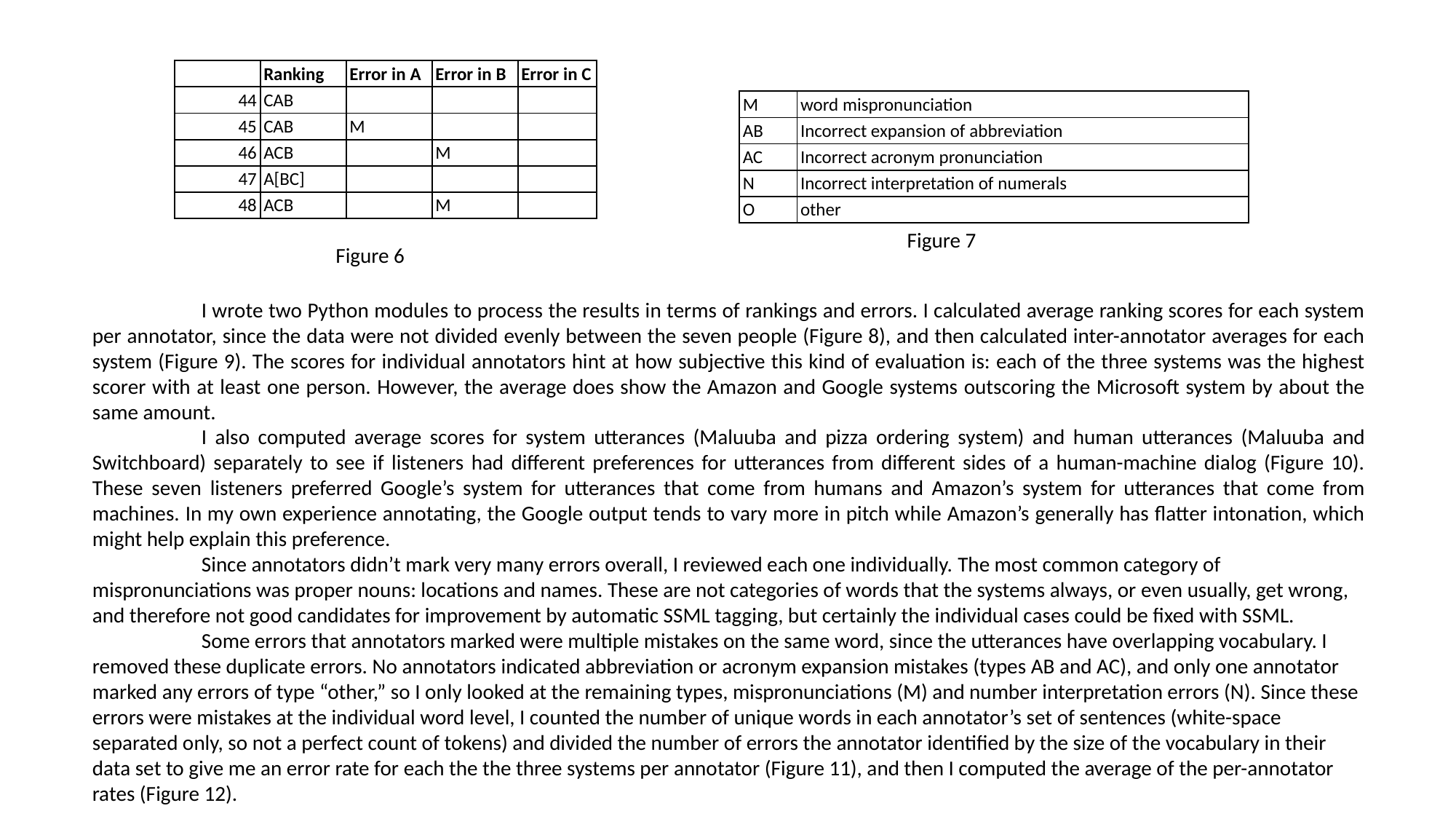

|  | Ranking | Error in A | Error in B | Error in C |
| --- | --- | --- | --- | --- |
| 44 | CAB |  |  |  |
| 45 | CAB | M |  |  |
| 46 | ACB |  | M |  |
| 47 | A[BC] |  |  |  |
| 48 | ACB |  | M |  |
| M | word mispronunciation |
| --- | --- |
| AB | Incorrect expansion of abbreviation |
| AC | Incorrect acronym pronunciation |
| N | Incorrect interpretation of numerals |
| O | other |
Figure 7
Figure 6
	I wrote two Python modules to process the results in terms of rankings and errors. I calculated average ranking scores for each system per annotator, since the data were not divided evenly between the seven people (Figure 8), and then calculated inter-annotator averages for each system (Figure 9). The scores for individual annotators hint at how subjective this kind of evaluation is: each of the three systems was the highest scorer with at least one person. However, the average does show the Amazon and Google systems outscoring the Microsoft system by about the same amount.
	I also computed average scores for system utterances (Maluuba and pizza ordering system) and human utterances (Maluuba and Switchboard) separately to see if listeners had different preferences for utterances from different sides of a human-machine dialog (Figure 10). These seven listeners preferred Google’s system for utterances that come from humans and Amazon’s system for utterances that come from machines. In my own experience annotating, the Google output tends to vary more in pitch while Amazon’s generally has flatter intonation, which might help explain this preference.
	Since annotators didn’t mark very many errors overall, I reviewed each one individually. The most common category of mispronunciations was proper nouns: locations and names. These are not categories of words that the systems always, or even usually, get wrong, and therefore not good candidates for improvement by automatic SSML tagging, but certainly the individual cases could be fixed with SSML.
	Some errors that annotators marked were multiple mistakes on the same word, since the utterances have overlapping vocabulary. I removed these duplicate errors. No annotators indicated abbreviation or acronym expansion mistakes (types AB and AC), and only one annotator marked any errors of type “other,” so I only looked at the remaining types, mispronunciations (M) and number interpretation errors (N). Since these errors were mistakes at the individual word level, I counted the number of unique words in each annotator’s set of sentences (white-space separated only, so not a perfect count of tokens) and divided the number of errors the annotator identified by the size of the vocabulary in their data set to give me an error rate for each the the three systems per annotator (Figure 11), and then I computed the average of the per-annotator rates (Figure 12).